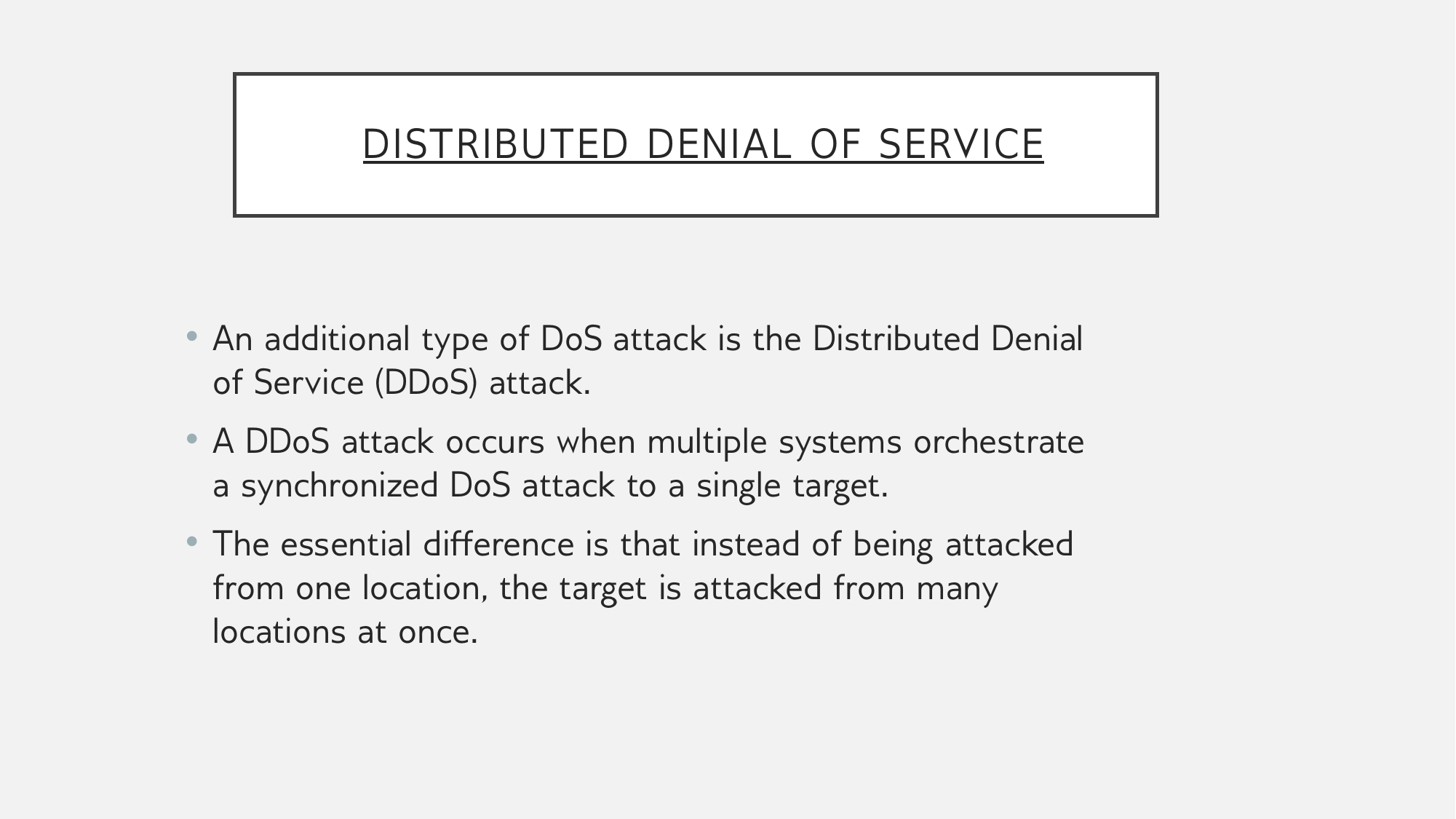

# Distributed Denial of Service
An additional type of DoS attack is the Distributed Denial of Service (DDoS) attack.
A DDoS attack occurs when multiple systems orchestrate a synchronized DoS attack to a single target.
The essential difference is that instead of being attacked from one location, the target is attacked from many locations at once.